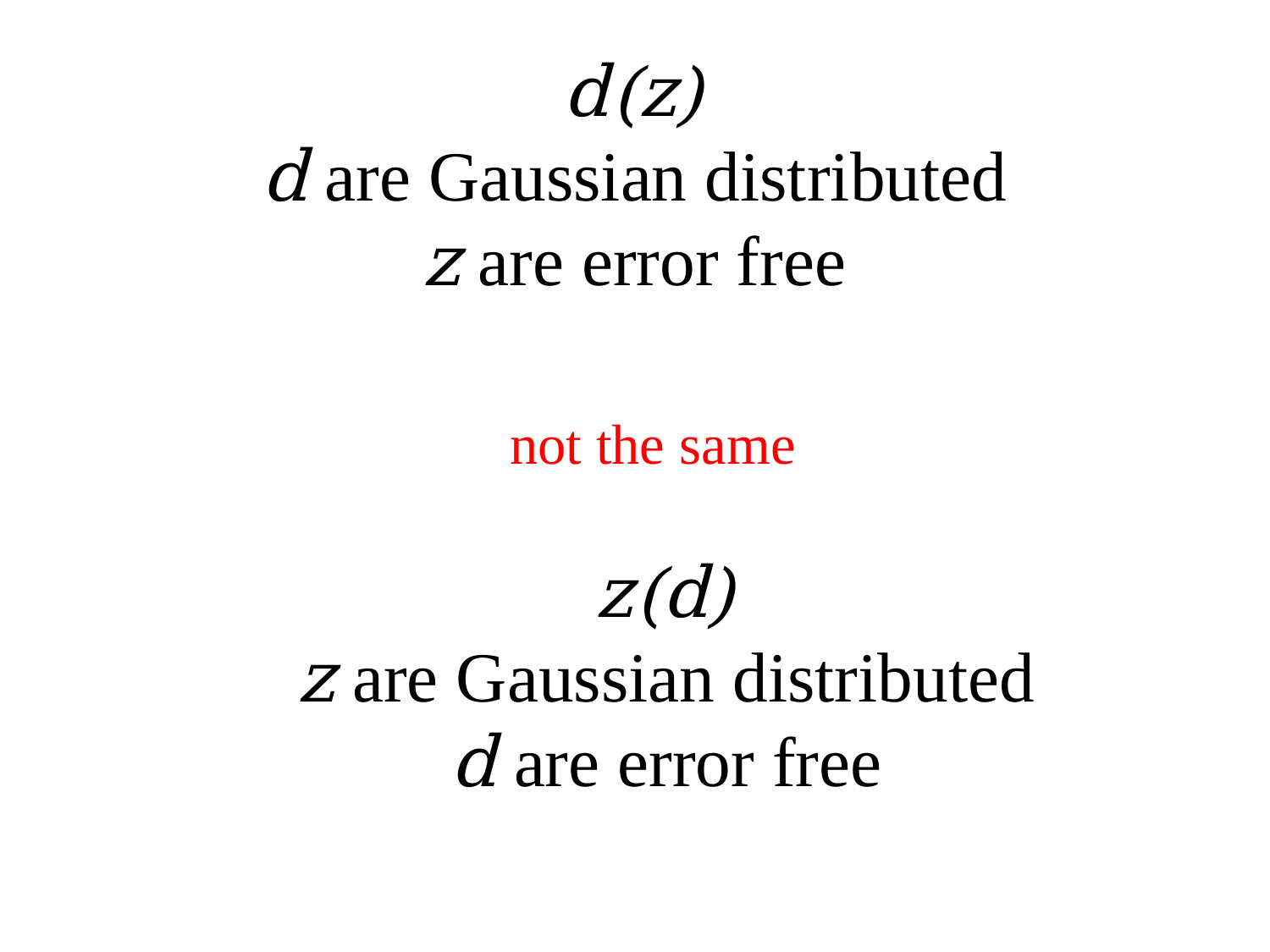

# d(z) d are Gaussian distributed z are error free
not the same
z(d)
z are Gaussian distributed
d are error free